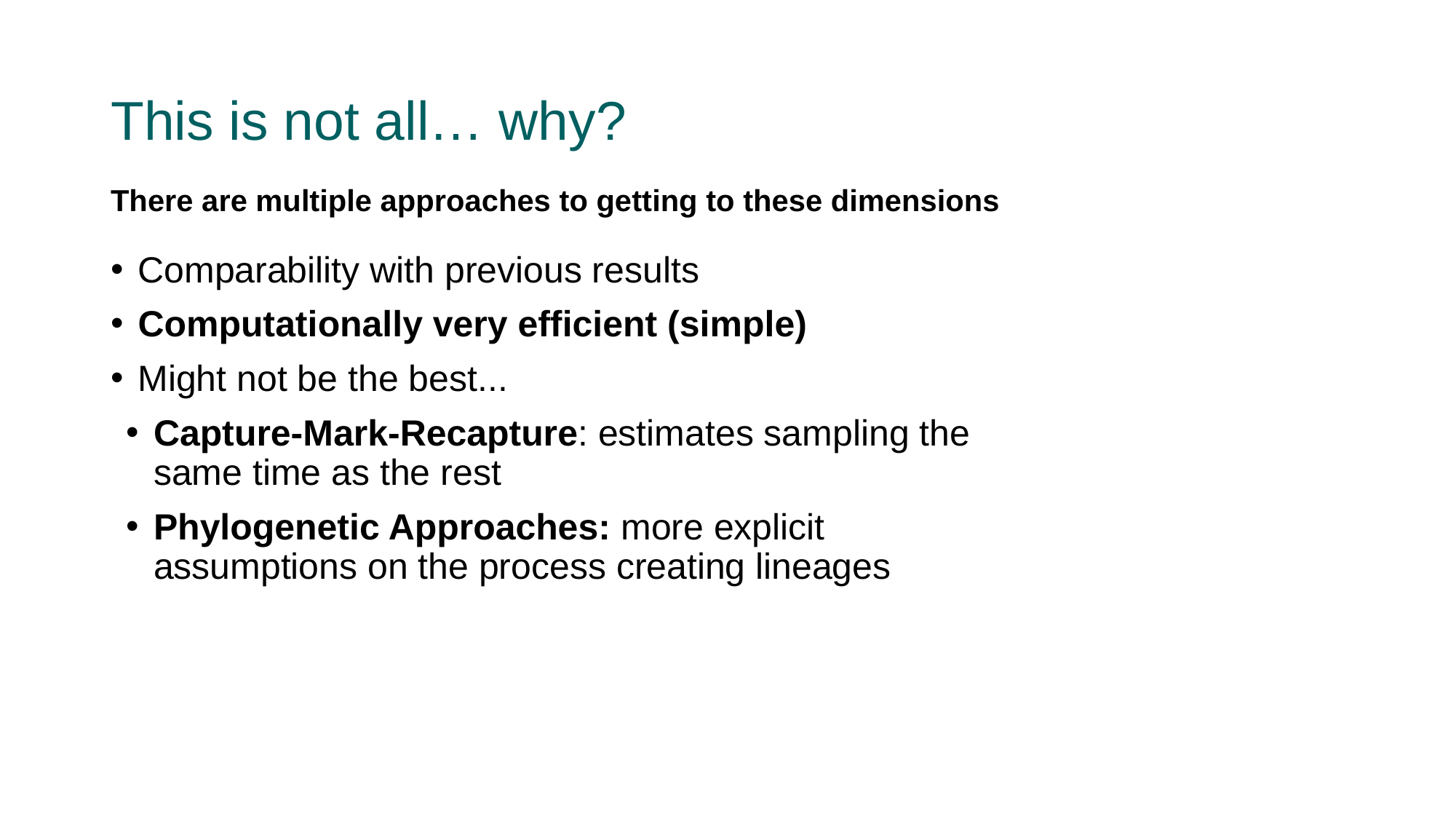

# This is not all… why?
There are multiple approaches to getting to these dimensions

Comparability with previous results
Computationally very efficient (simple)
Might not be the best...
Capture-Mark-Recapture: estimates sampling the same time as the rest
Phylogenetic Approaches: more explicit assumptions on the process creating lineages